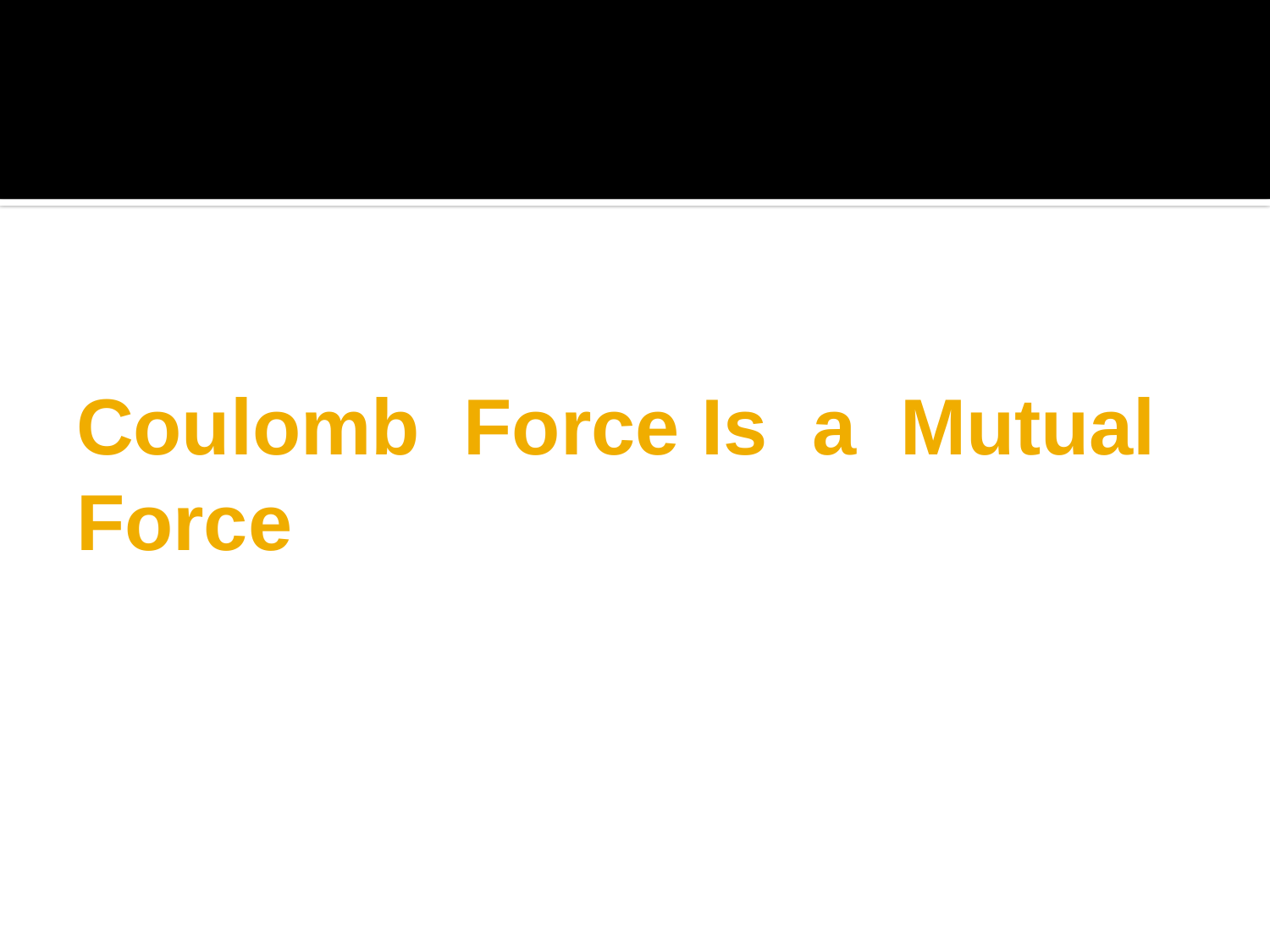

# Coulomb  Force Is  a  Mutual  Force